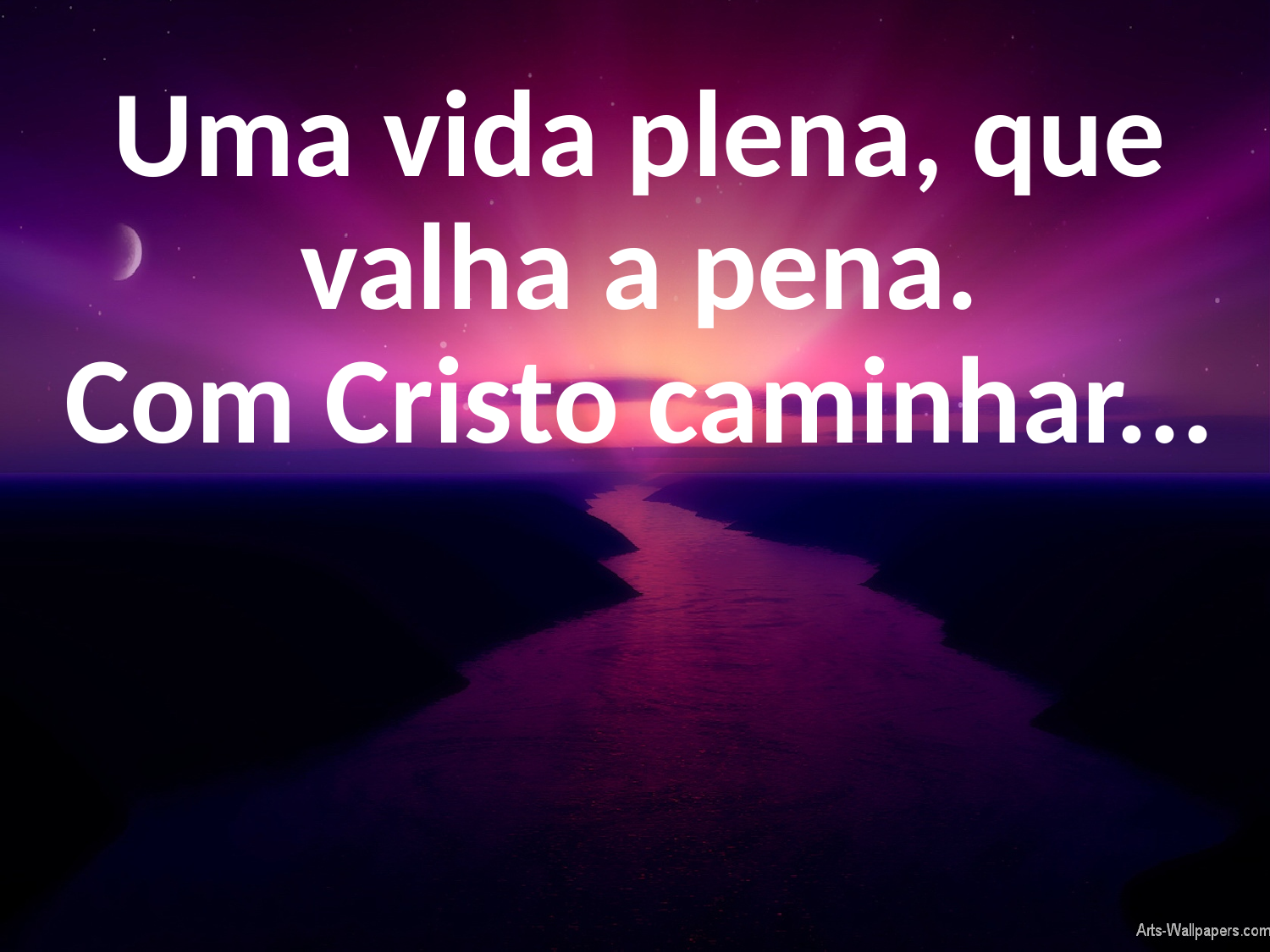

Uma vida plena, que valha a pena.
Com Cristo caminhar...